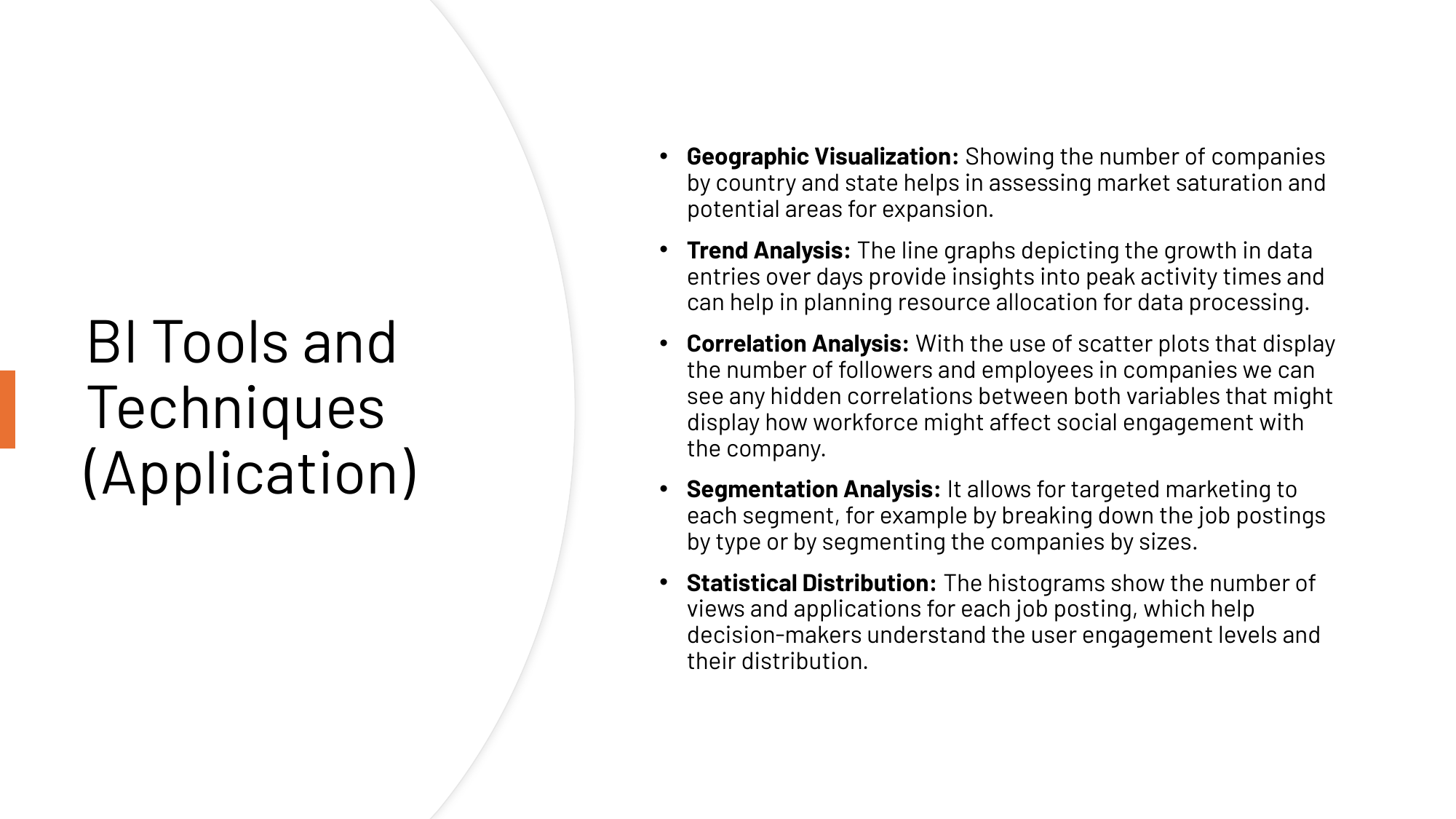

Geographic Visualization: Showing the number of companies by country and state helps in assessing market saturation and potential areas for expansion.
Trend Analysis: The line graphs depicting the growth in data entries over days provide insights into peak activity times and can help in planning resource allocation for data processing.
Correlation Analysis: With the use of scatter plots that display the number of followers and employees in companies we can see any hidden correlations between both variables that might display how workforce might affect social engagement with the company.
Segmentation Analysis: It allows for targeted marketing to each segment, for example by breaking down the job postings by type or by segmenting the companies by sizes.
Statistical Distribution: The histograms show the number of views and applications for each job posting, which help decision-makers understand the user engagement levels and their distribution.
# BI Tools and Techniques (Application)